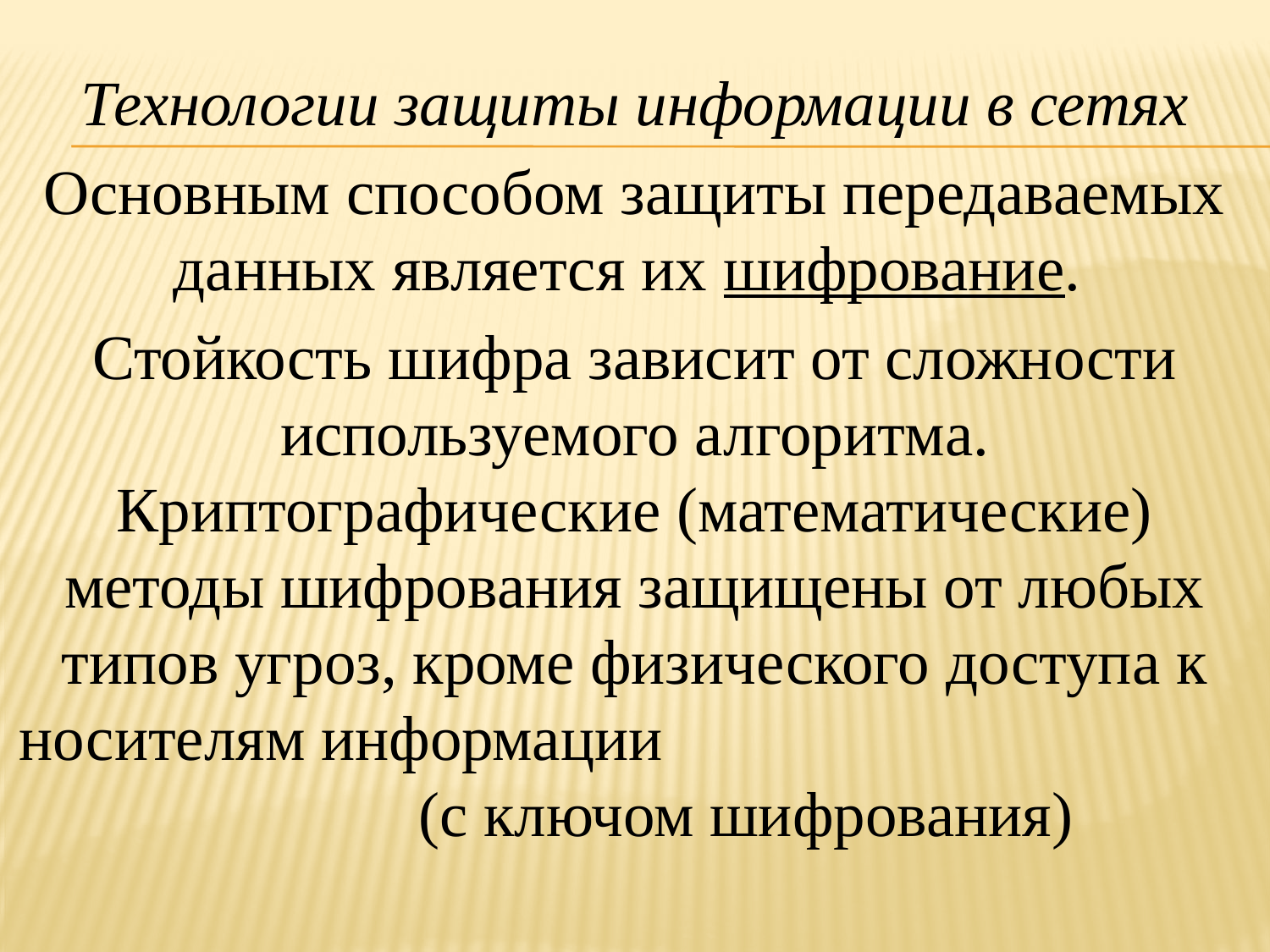

Технологии защиты информации в сетях
Основным способом защиты передаваемых данных является их шифрование.
Стойкость шифра зависит от сложности используемого алгоритма. Криптографические (математические) методы шифрования защищены от любых типов угроз, кроме физического доступа к носителям информации                                                    (с ключом шифрования)